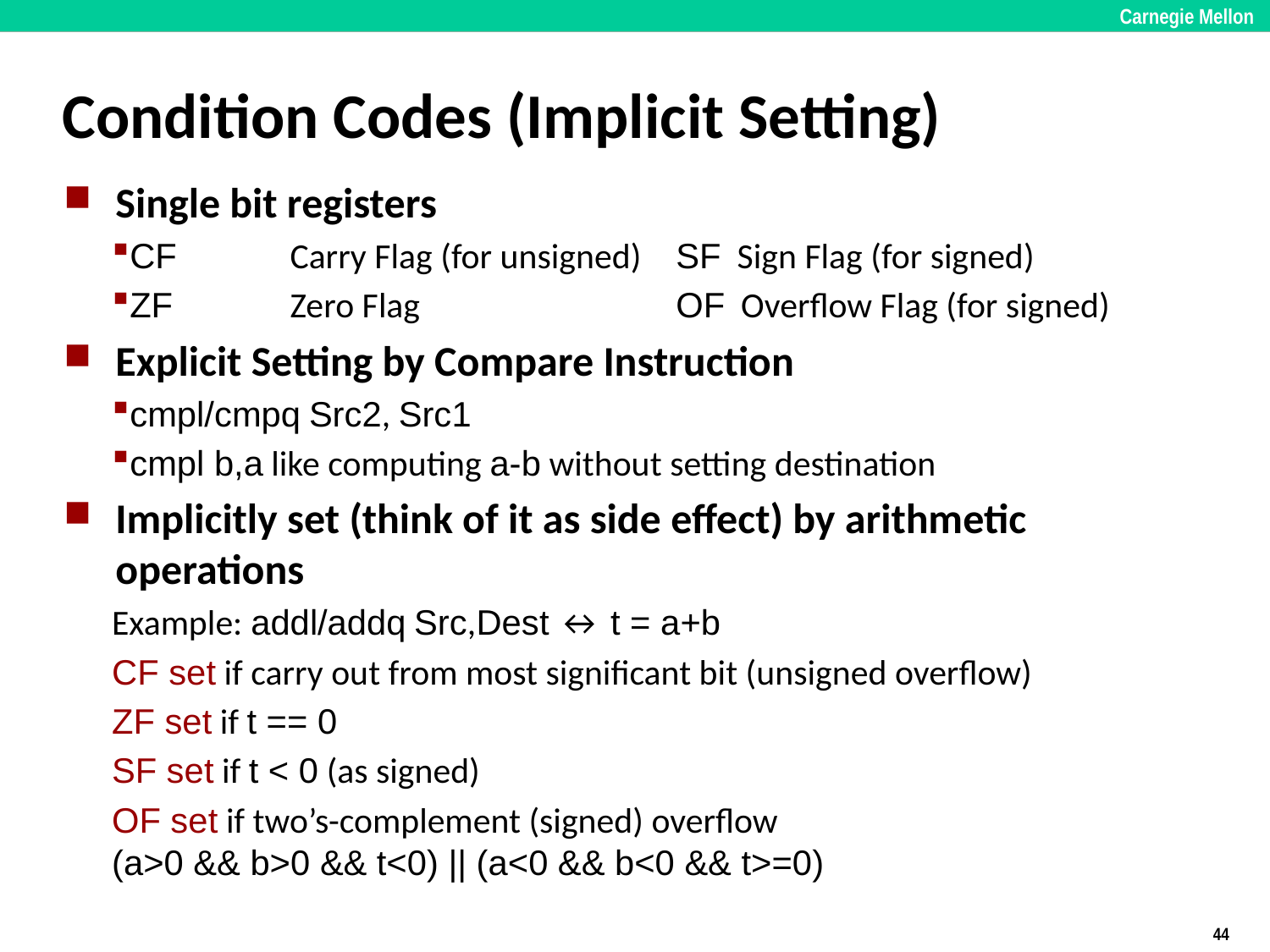

Carnegie Mellon
# Condition Codes (Implicit Setting)
Single bit registers
CF	 Carry Flag (for unsigned)	SF  Sign Flag (for signed)
ZF	 Zero Flag	OF  Overflow Flag (for signed)
Explicit Setting by Compare Instruction
cmpl/cmpq Src2, Src1
cmpl b,a like computing a-b without setting destination
Implicitly set (think of it as side effect) by arithmetic operations
Example: addl/addq Src,Dest ↔ t = a+b
CF set if carry out from most significant bit (unsigned overflow)
ZF set if t == 0
SF set if t < 0 (as signed)
OF set if two’s-complement (signed) overflow
(a>0 && b>0 && t<0) || (a<0 && b<0 && t>=0)